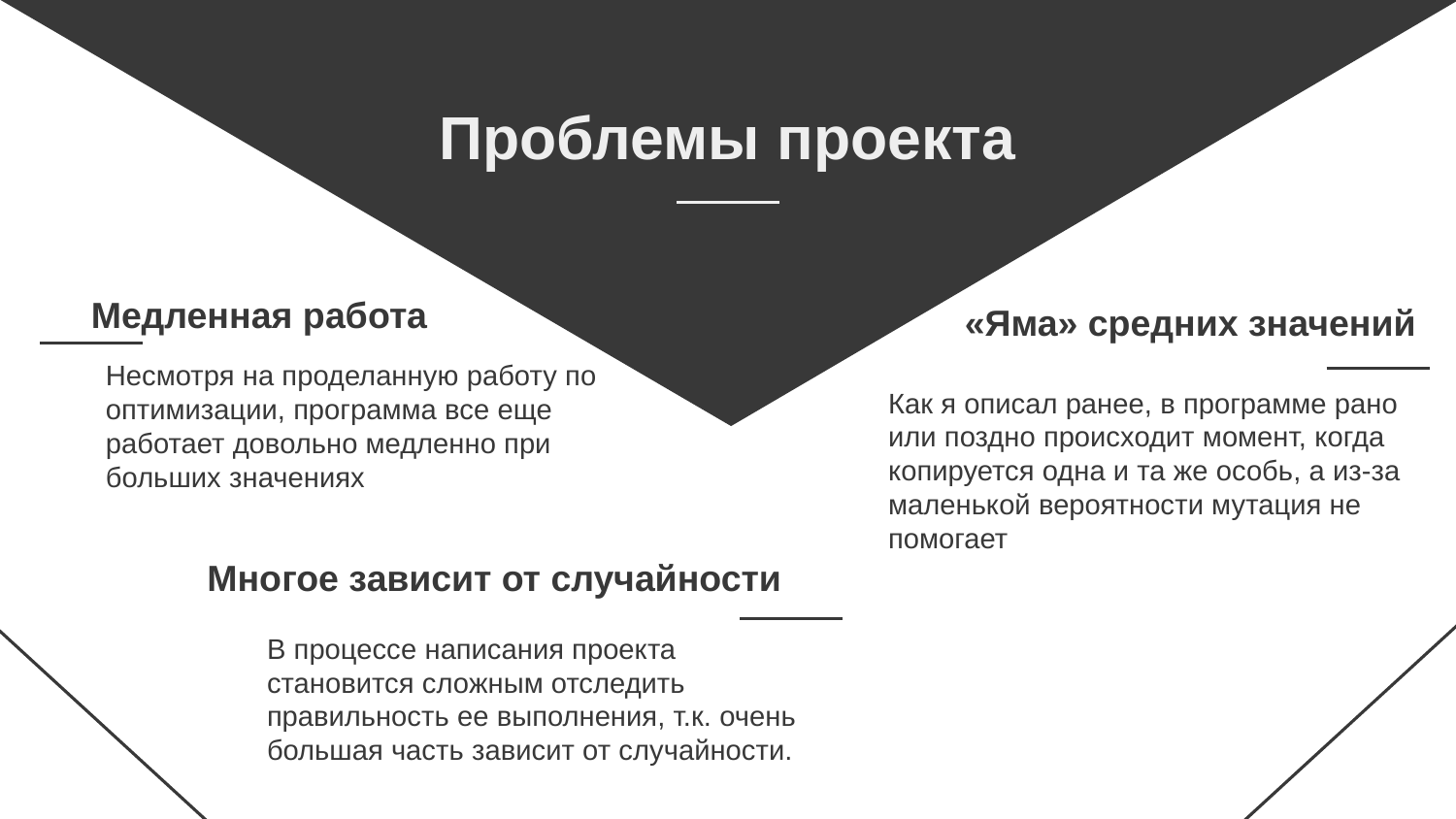

Проблемы проекта
Медленная работа
«Яма» средних значений
Несмотря на проделанную работу по оптимизации, программа все еще работает довольно медленно при больших значениях
Как я описал ранее, в программе рано или поздно происходит момент, когда копируется одна и та же особь, а из-за маленькой вероятности мутация не помогает
Многое зависит от случайности
В процессе написания проекта становится сложным отследить правильность ее выполнения, т.к. очень большая часть зависит от случайности.